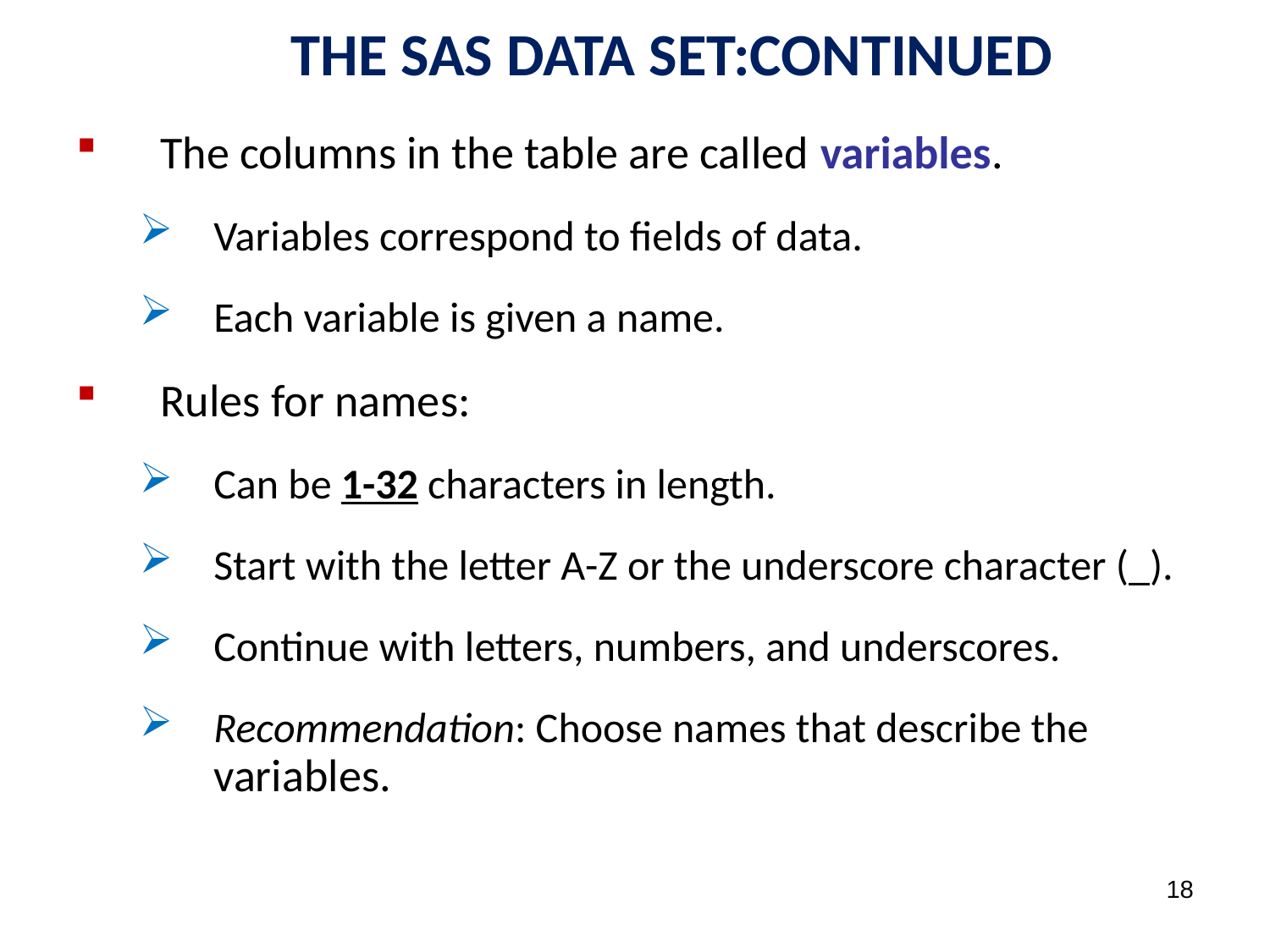

THE SAS DATA SET:CONTINUED
The columns in the table are called variables.

Variables correspond to fields of data.

Each variable is given a name.

Rules for names:

Can be 1-32 characters in length.

Start with the letter A-Z or the underscore character (_).

Continue with letters, numbers, and underscores.

Recommendation: Choose names that describe the variables.

18